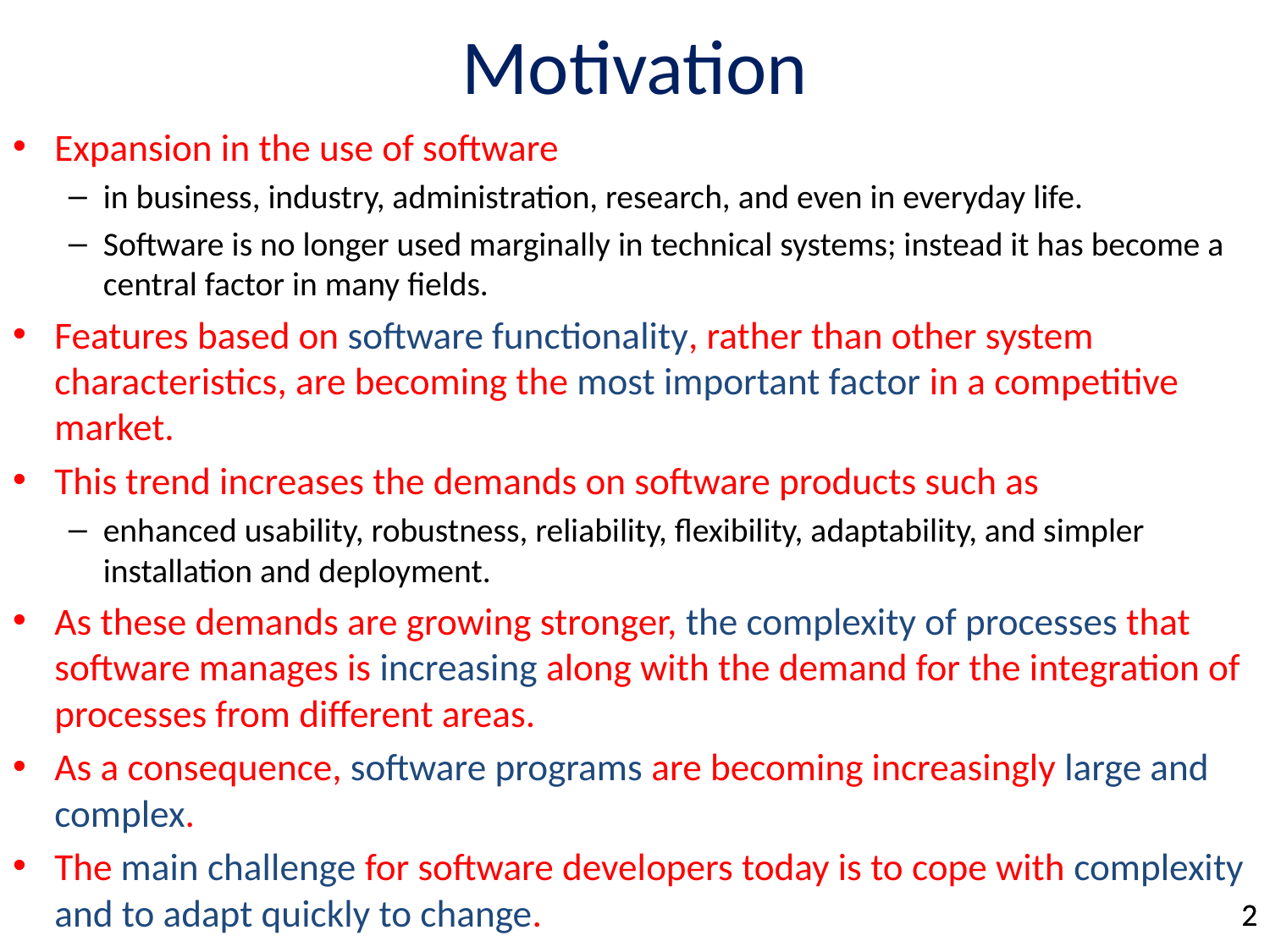

# Motivation
Expansion in the use of software
in business, industry, administration, research, and even in everyday life.
Software is no longer used marginally in technical systems; instead it has become a central factor in many fields.
Features based on software functionality, rather than other system characteristics, are becoming the most important factor in a competitive market.
This trend increases the demands on software products such as
enhanced usability, robustness, reliability, flexibility, adaptability, and simpler installation and deployment.
As these demands are growing stronger, the complexity of processes that software manages is increasing along with the demand for the integration of processes from different areas.
As a consequence, software programs are becoming increasingly large and complex.
The main challenge for software developers today is to cope with complexity and to adapt quickly to change.